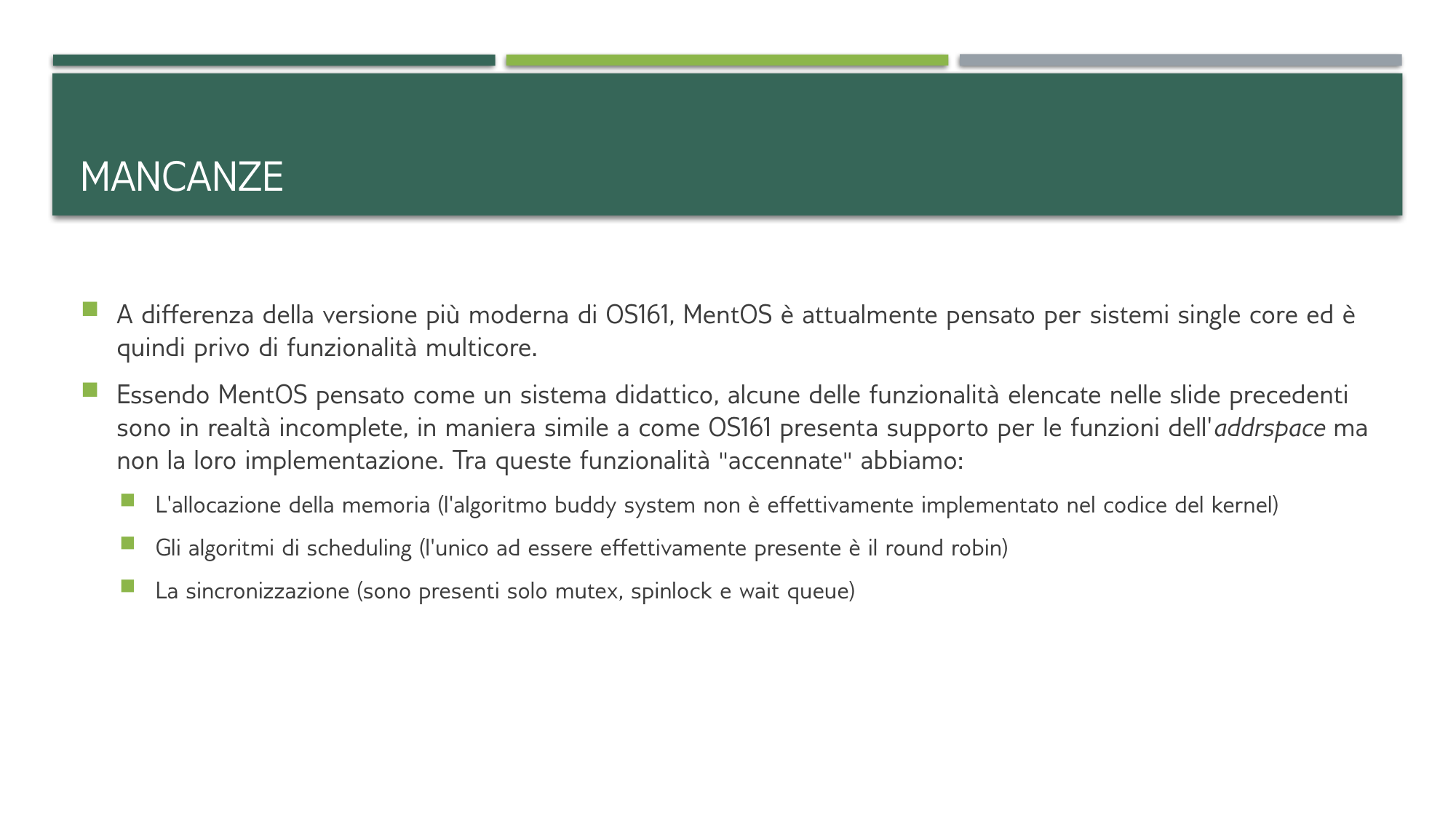

# Mancanze
A differenza della versione più moderna di OS161, MentOS è attualmente pensato per sistemi single core ed è quindi privo di funzionalità multicore.
Essendo MentOS pensato come un sistema didattico, alcune delle funzionalità elencate nelle slide precedenti sono in realtà incomplete, in maniera simile a come OS161 presenta supporto per le funzioni dell'addrspace ma non la loro implementazione. Tra queste funzionalità "accennate" abbiamo:
L'allocazione della memoria (l'algoritmo buddy system non è effettivamente implementato nel codice del kernel)
Gli algoritmi di scheduling (l'unico ad essere effettivamente presente è il round robin)
La sincronizzazione (sono presenti solo mutex, spinlock e wait queue)